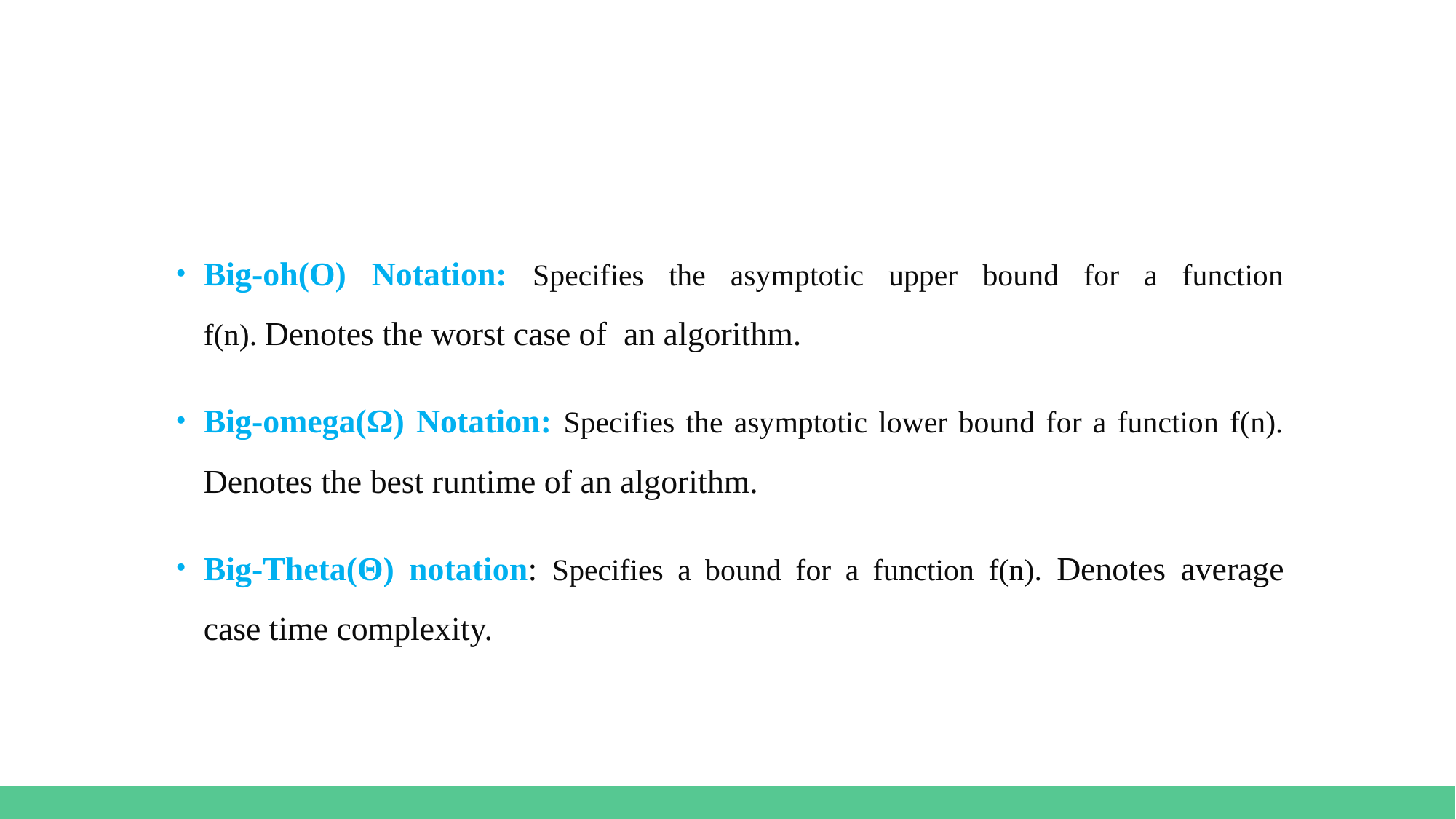

Big-oh(O) Notation: Specifies the asymptotic upper bound for a function f(n). Denotes the worst case of  an algorithm.
Big-omega(Ω) Notation: Specifies the asymptotic lower bound for a function f(n). Denotes the best runtime of an algorithm.
Big-Theta(Θ) notation: Specifies a bound for a function f(n). Denotes average case time complexity.